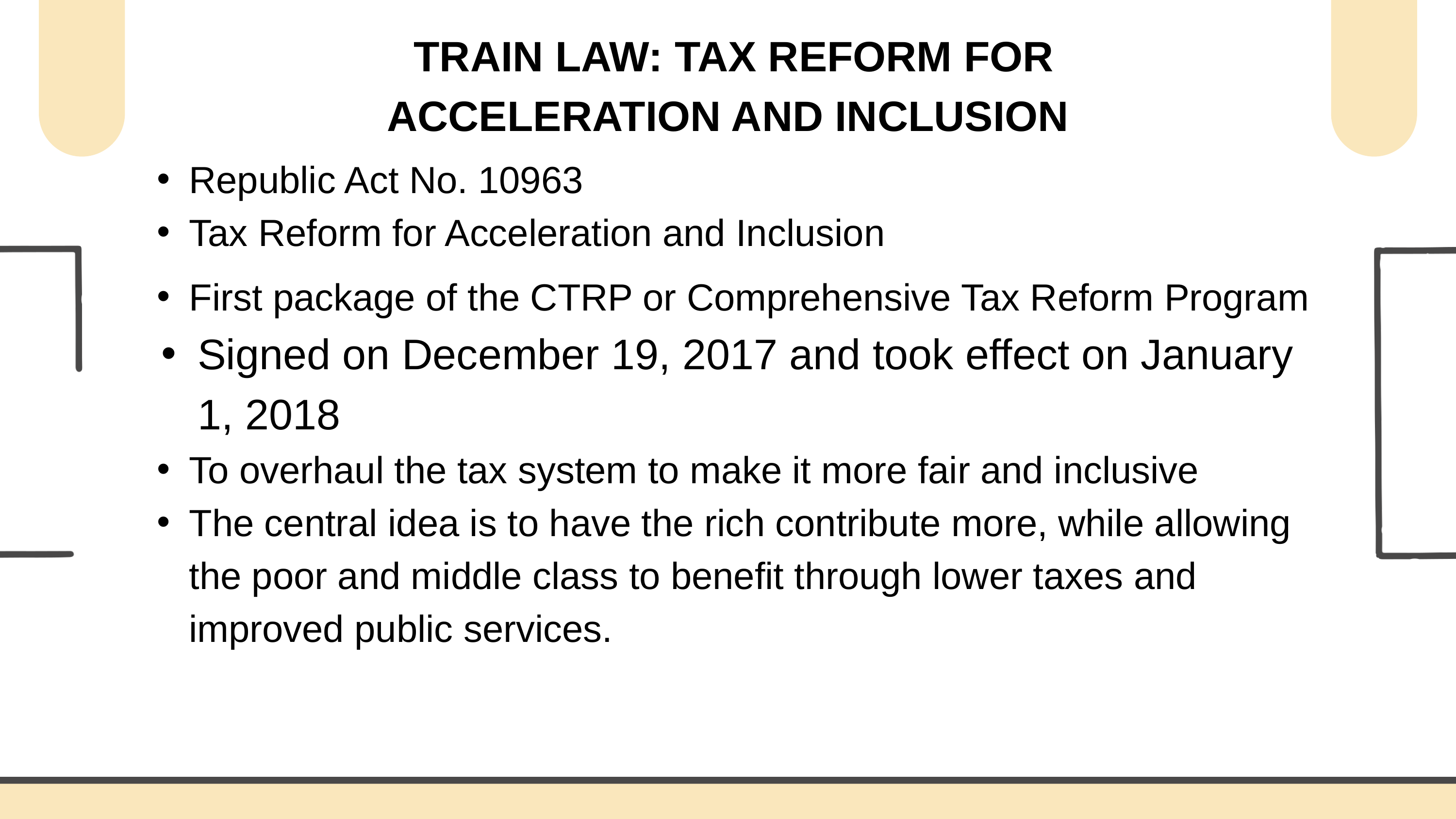

TRAIN LAW: TAX REFORM FOR ACCELERATION AND INCLUSION
Republic Act No. 10963
Tax Reform for Acceleration and Inclusion
First package of the CTRP or Comprehensive Tax Reform Program
Signed on December 19, 2017 and took effect on January 1, 2018
To overhaul the tax system to make it more fair and inclusive
The central idea is to have the rich contribute more, while allowing the poor and middle class to benefit through lower taxes and improved public services.